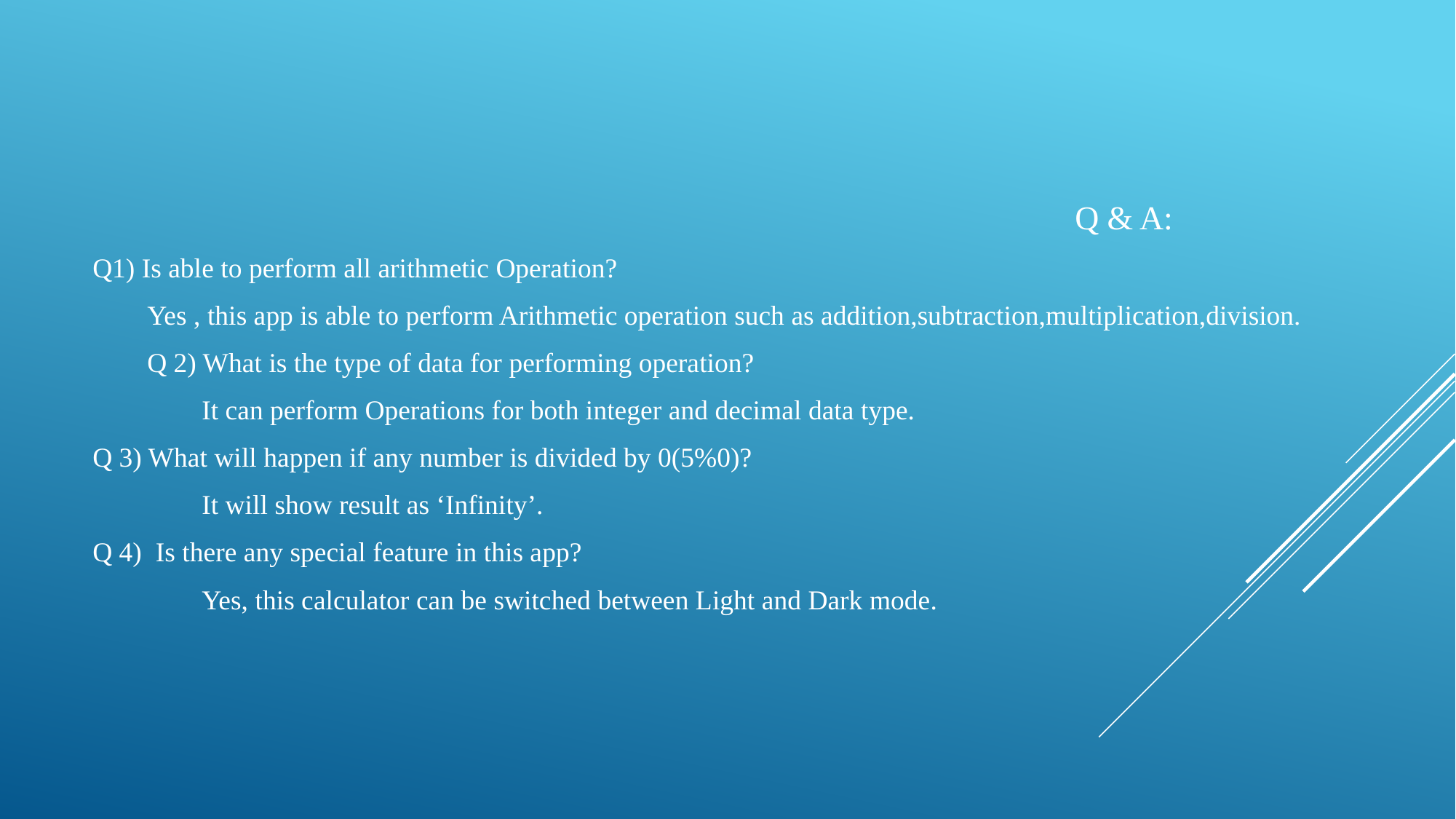

Q & A:
Q1) Is able to perform all arithmetic Operation?
Yes , this app is able to perform Arithmetic operation such as addition,subtraction,multiplication,division.
Q 2) What is the type of data for performing operation?
	It can perform Operations for both integer and decimal data type.
Q 3) What will happen if any number is divided by 0(5%0)?
	It will show result as ‘Infinity’.
Q 4)  Is there any special feature in this app?
	Yes, this calculator can be switched between Light and Dark mode.